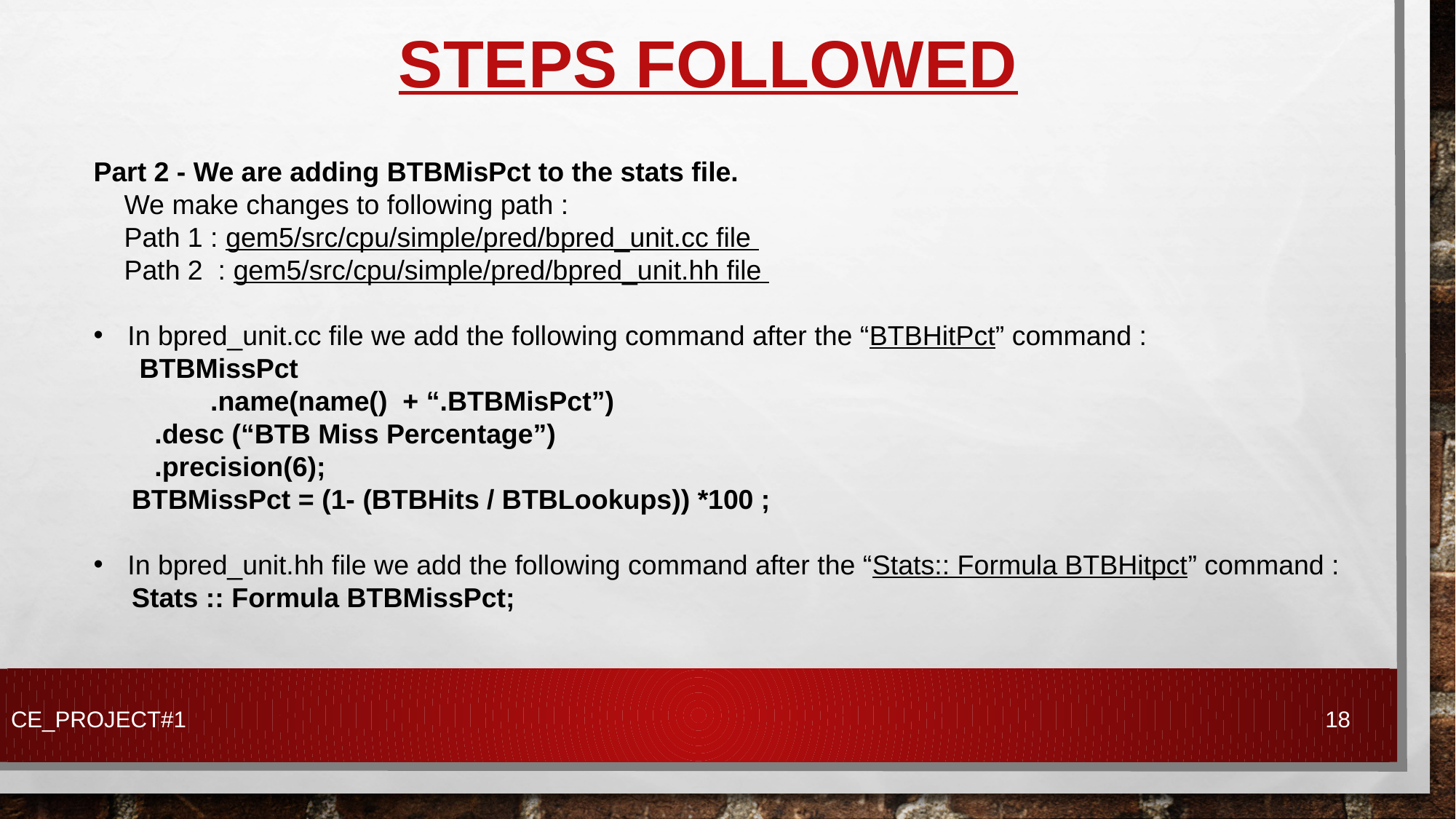

STEPS FOLLOWED
Part 2 - We are adding BTBMisPct to the stats file.
    We make changes to following path :
    Path 1 : gem5/src/cpu/simple/pred/bpred_unit.cc file
    Path 2  : gem5/src/cpu/simple/pred/bpred_unit.hh file

In bpred_unit.cc file we add the following command after the “BTBHitPct” command :
      BTBMissPct
	 .name(name()  + “.BTBMisPct”)
        .desc (“BTB Miss Percentage”)
        .precision(6);
     BTBMissPct = (1- (BTBHits / BTBLookups)) *100 ;

In bpred_unit.hh file we add the following command after the “Stats:: Formula BTBHitpct” command :
     Stats :: Formula BTBMissPct;

CE_PROJECT#1
18